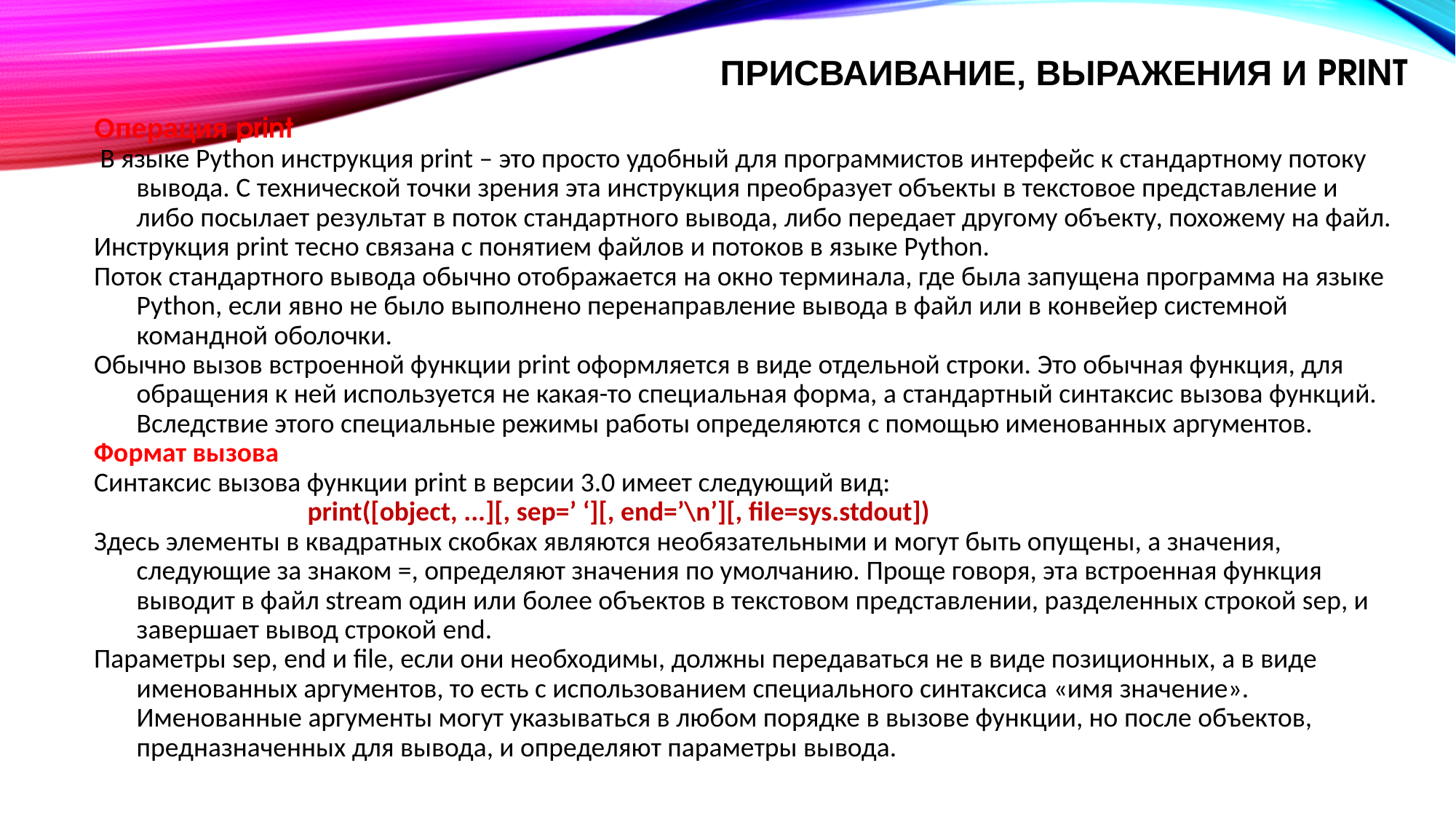

# Присваивание, выражения и print
Операция print
 В языке Python инструкция print – это просто удобный для программистов интерфейс к стандартному потоку вывода. С технической точки зрения эта инструкция преобразует объекты в текстовое представление и либо посылает результат в поток стандартного вывода, либо передает другому объекту, похожему на файл.
Инструкция print тесно связана с понятием файлов и потоков в языке Python.
Поток стандартного вывода обычно отображается на окно терминала, где была запущена программа на языке Python, если явно не было выполнено перенаправление вывода в файл или в конвейер системной командной оболочки.
Обычно вызов встроенной функции print оформляется в виде отдельной строки. Это обычная функция, для обращения к ней используется не какая-то специальная форма, а стандартный синтаксис вызова функций. Вследствие этого специальные режимы работы определяются с помощью именованных аргументов.
Формат вызова
Синтаксис вызова функции print в версии 3.0 имеет следующий вид:
print([object, ...][, sep=’ ‘][, end=’\n’][, file=sys.stdout])
Здесь элементы в квадратных скобках являются необязательными и могут быть опущены, а значения, следующие за знаком =, определяют значения по умолчанию. Проще говоря, эта встроенная функция выводит в файл stream один или более объектов в текстовом представлении, разделенных строкой sep, и завершает вывод строкой end.
Параметры sep, end и file, если они необходимы, должны передаваться не в виде позиционных, а в виде именованных аргументов, то есть с использованием специального синтаксиса «имя значение». Именованные аргументы могут указываться в любом порядке в вызове функции, но после объектов, предназначенных для вывода, и определяют параметры вывода.